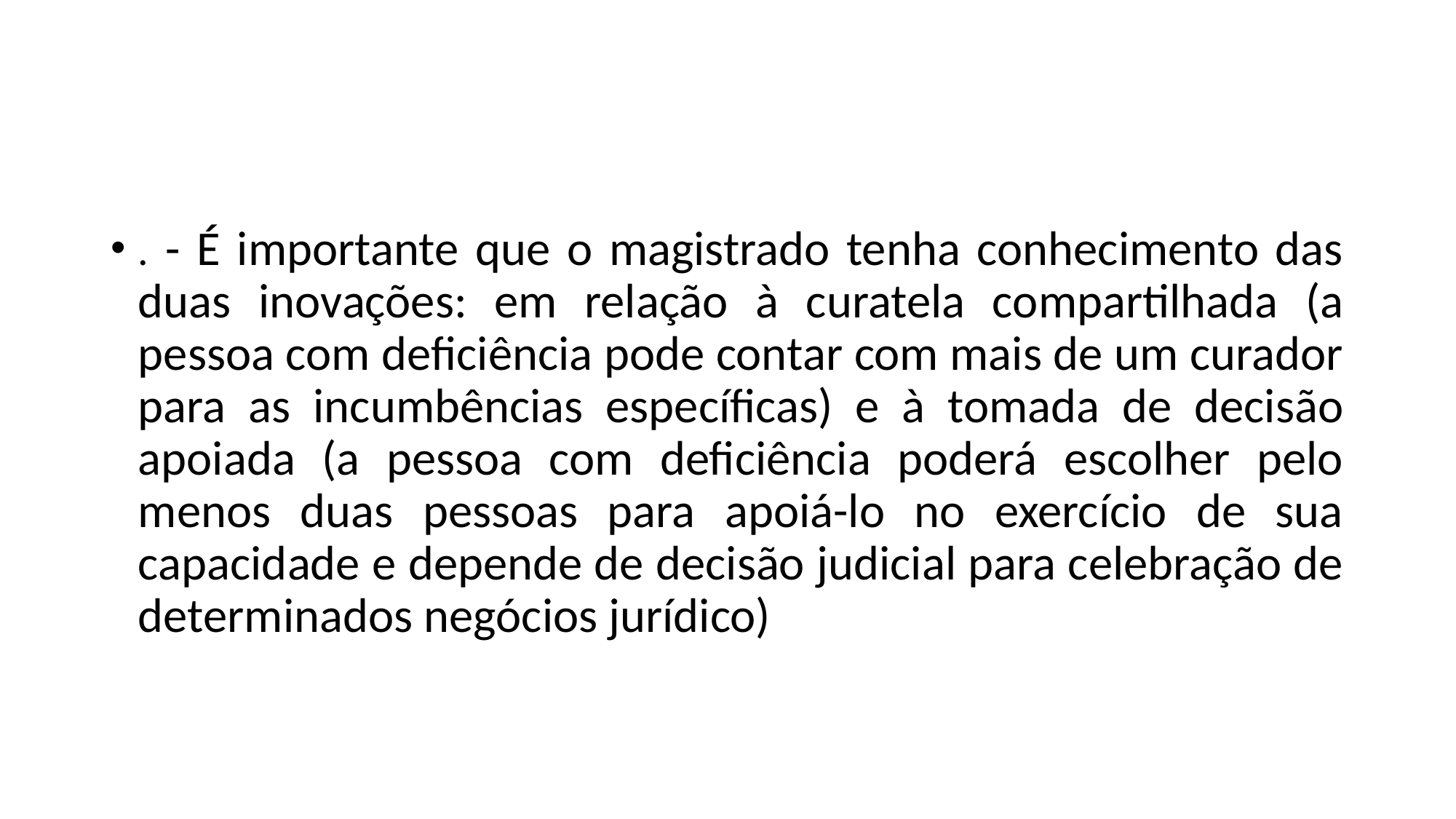

#
. - É importante que o magistrado tenha conhecimento das duas inovações: em relação à curatela compartilhada (a pessoa com deficiência pode contar com mais de um curador para as incumbências específicas) e à tomada de decisão apoiada (a pessoa com deficiência poderá escolher pelo menos duas pessoas para apoiá-lo no exercício de sua capacidade e depende de decisão judicial para celebração de determinados negócios jurídico)